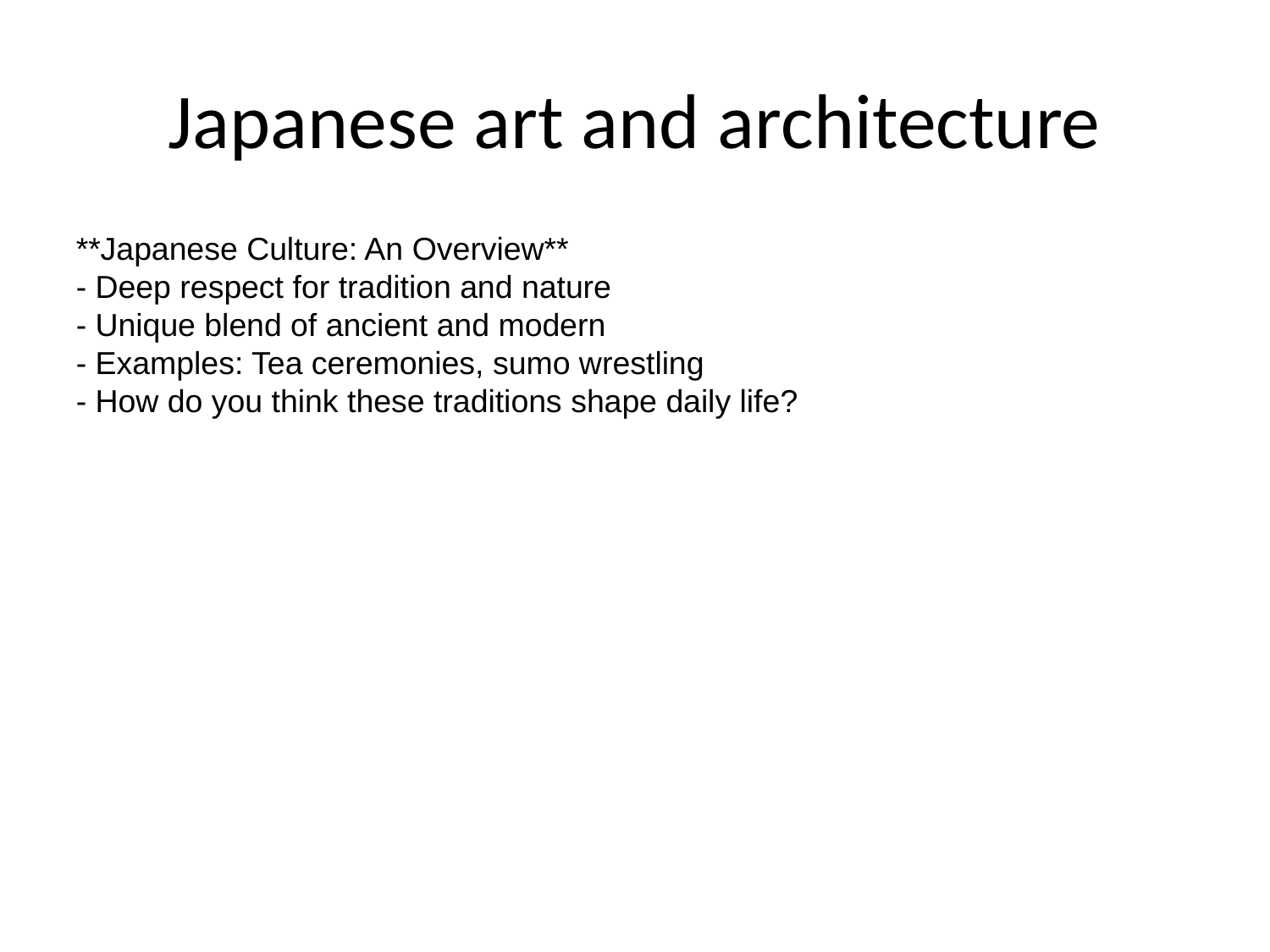

# Japanese art and architecture
**Japanese Culture: An Overview**
- Deep respect for tradition and nature
- Unique blend of ancient and modern
- Examples: Tea ceremonies, sumo wrestling
- How do you think these traditions shape daily life?